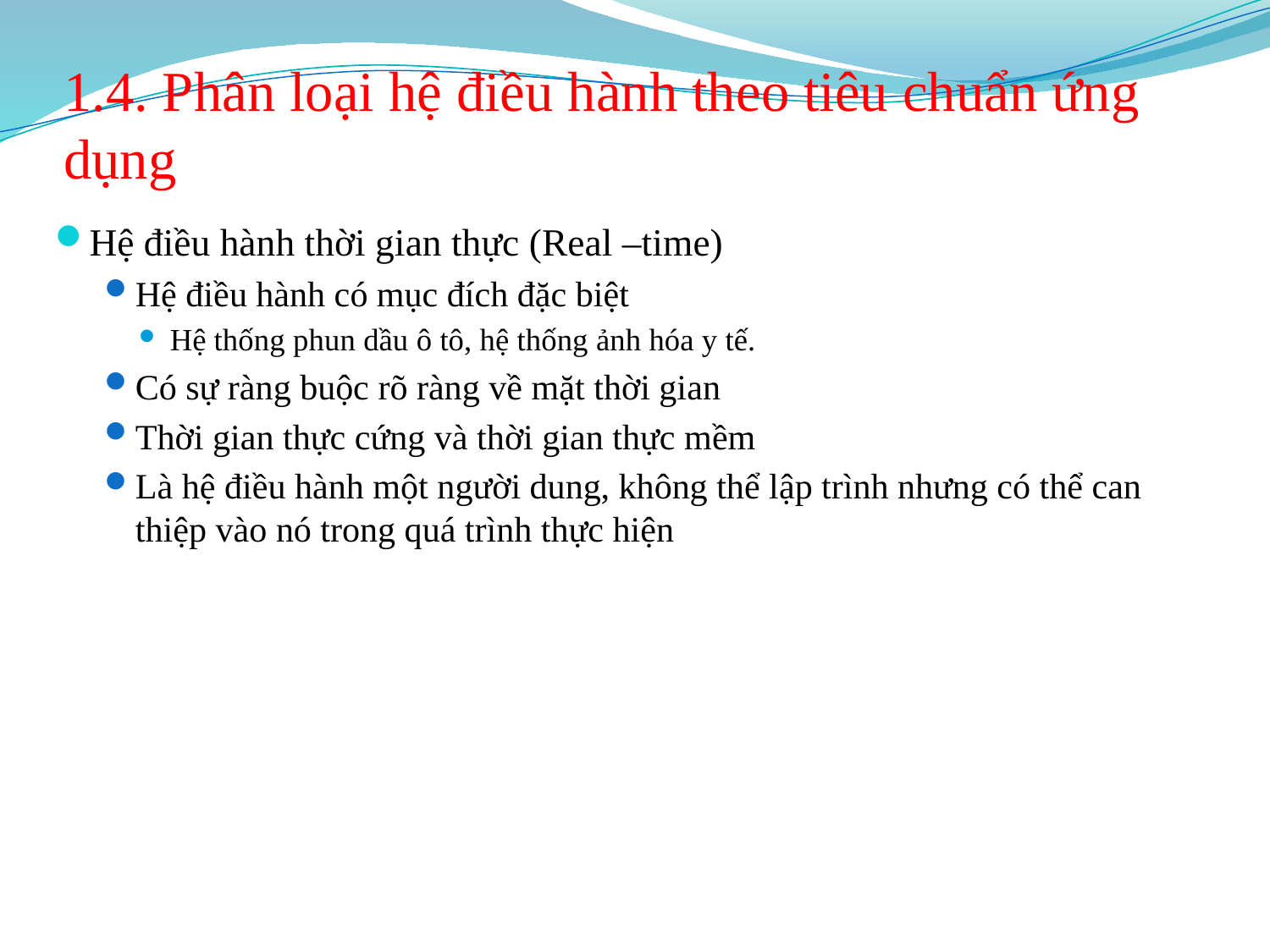

# 1.4. Phân loại hệ điều hành theo tiêu chuẩn ứng dụng
Hệ điều hành thời gian thực (Real –time)
Hệ điều hành có mục đích đặc biệt
Hệ thống phun dầu ô tô, hệ thống ảnh hóa y tế.
Có sự ràng buộc rõ ràng về mặt thời gian
Thời gian thực cứng và thời gian thực mềm
Là hệ điều hành một người dung, không thể lập trình nhưng có thể can thiệp vào nó trong quá trình thực hiện